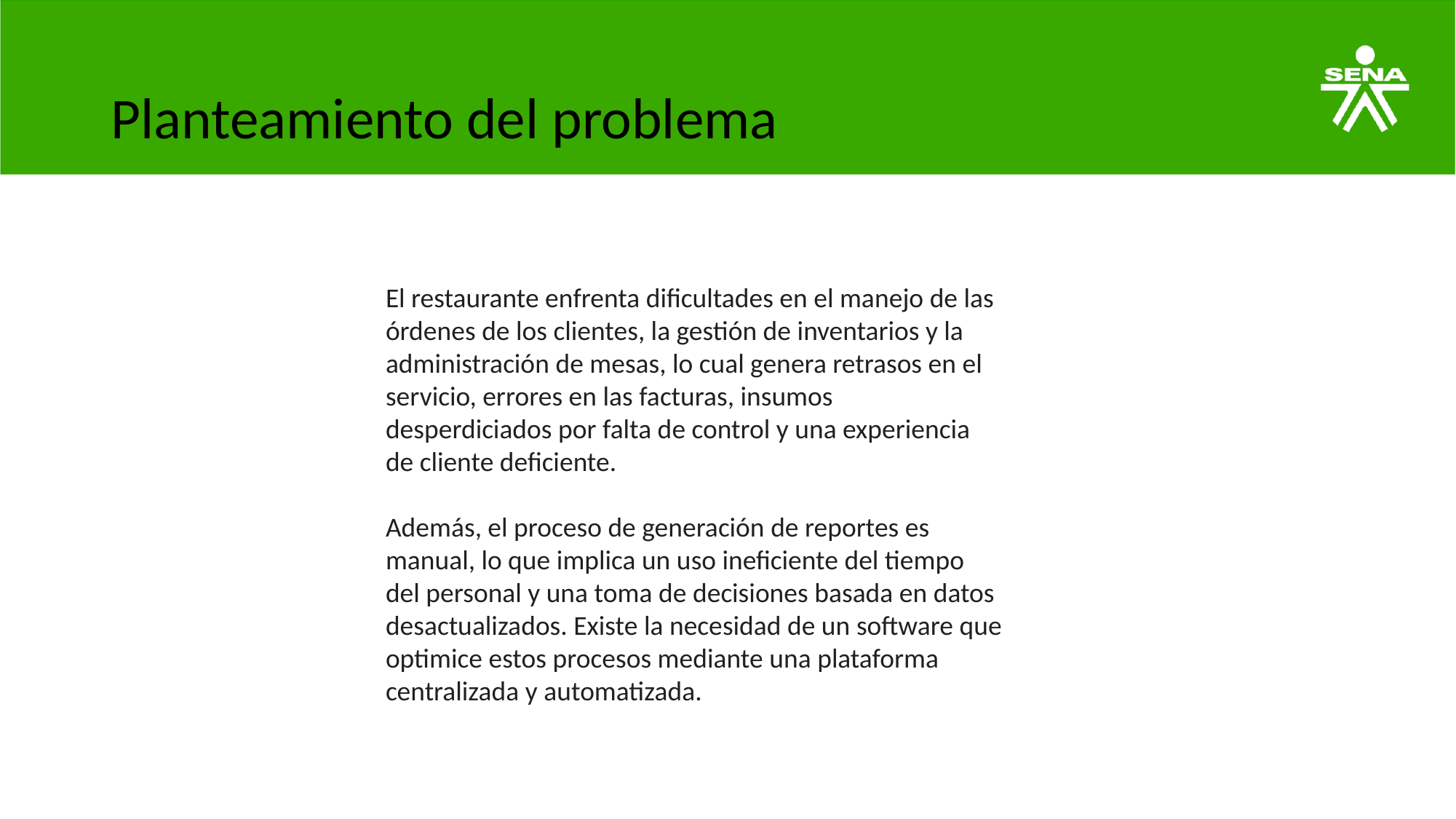

# Planteamiento del problema
El restaurante enfrenta dificultades en el manejo de las órdenes de los clientes, la gestión de inventarios y la administración de mesas, lo cual genera retrasos en el servicio, errores en las facturas, insumos desperdiciados por falta de control y una experiencia de cliente deficiente.

Además, el proceso de generación de reportes es manual, lo que implica un uso ineficiente del tiempo del personal y una toma de decisiones basada en datos desactualizados. Existe la necesidad de un software que optimice estos procesos mediante una plataforma centralizada y automatizada.